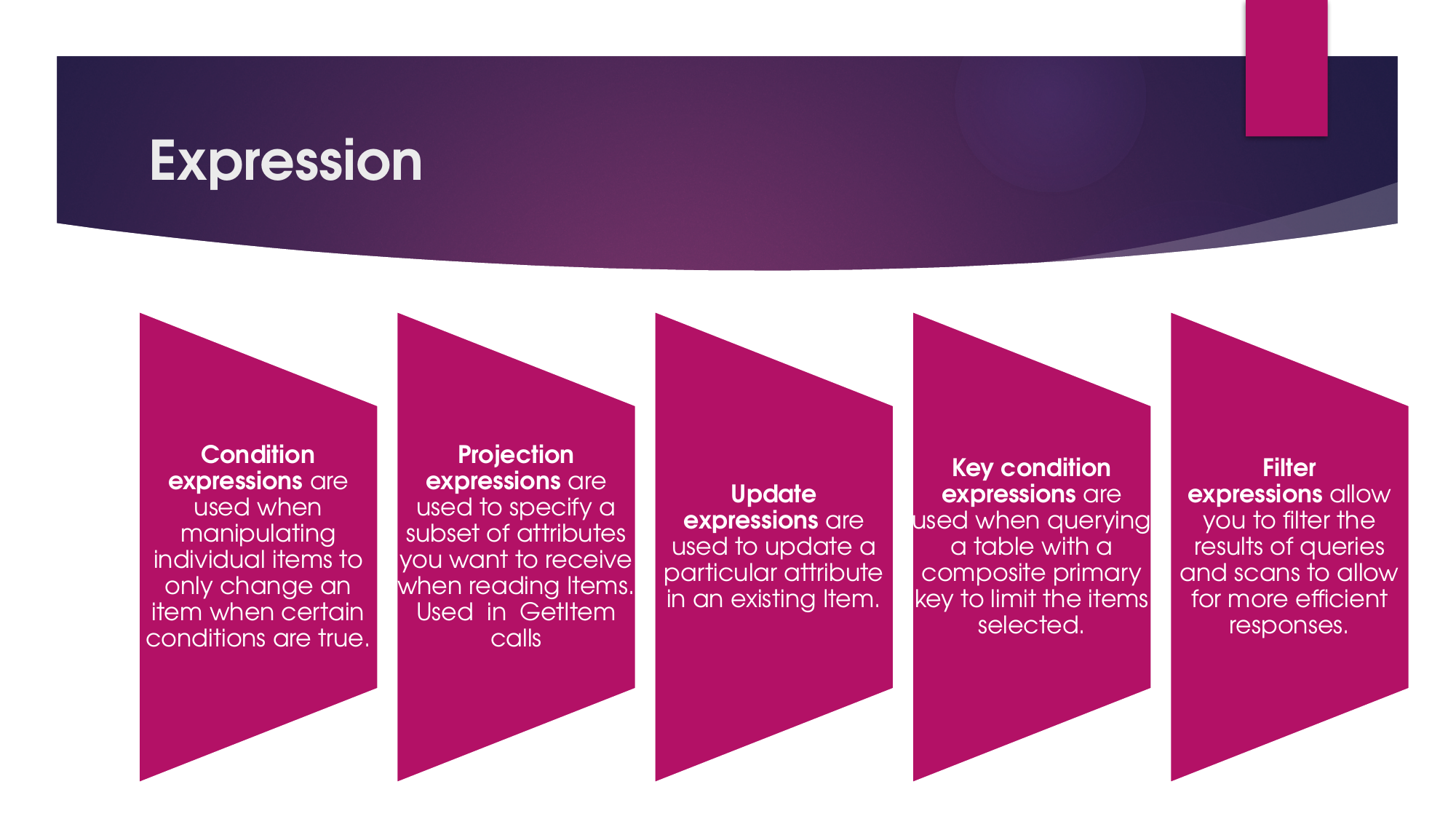

# Expression
Condition expressions are used when manipulating individual items to only change an item when certain conditions are true.
Projection expressions are used to specify a subset of attributes you want to receive when reading Items. Used  in  GetItem calls
Update expressions are used to update a particular attribute in an existing Item.
Key condition expressions are used when querying a table with a composite primary key to limit the items selected.
Filter expressions allow you to filter the results of queries and scans to allow for more efficient responses.